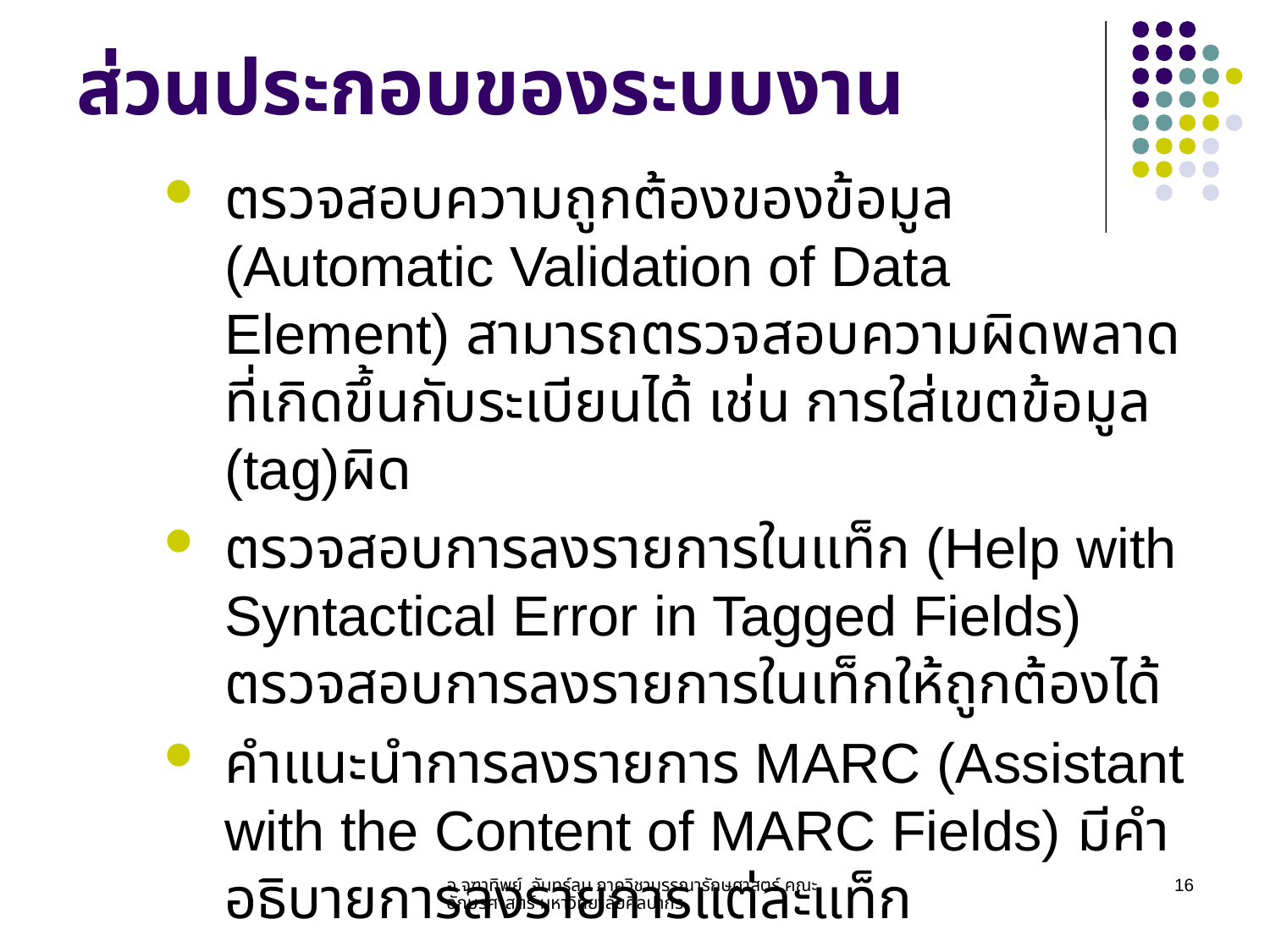

# ส่วนประกอบของระบบงาน
ตรวจสอบความถูกต้องของข้อมูล (Automatic Validation of Data Element) สามารถตรวจสอบความผิดพลาดที่เกิดขึ้นกับระเบียนได้ เช่น การใส่เขตข้อมูล (tag)ผิด
ตรวจสอบการลงรายการในแท็ก (Help with Syntactical Error in Tagged Fields) ตรวจสอบการลงรายการในเท็กให้ถูกต้องได้
คำแนะนำการลงรายการ MARC (Assistant with the Content of MARC Fields) มีคำอธิบายการลงรายการแต่ละแท็ก
อ.จุฑาทิพย์  จันทร์ลุน ภาควิชาบรรณารักษศาสตร์ คณะอักษรศาสตร์ มหาวิทยาลัยศิลปากร
16